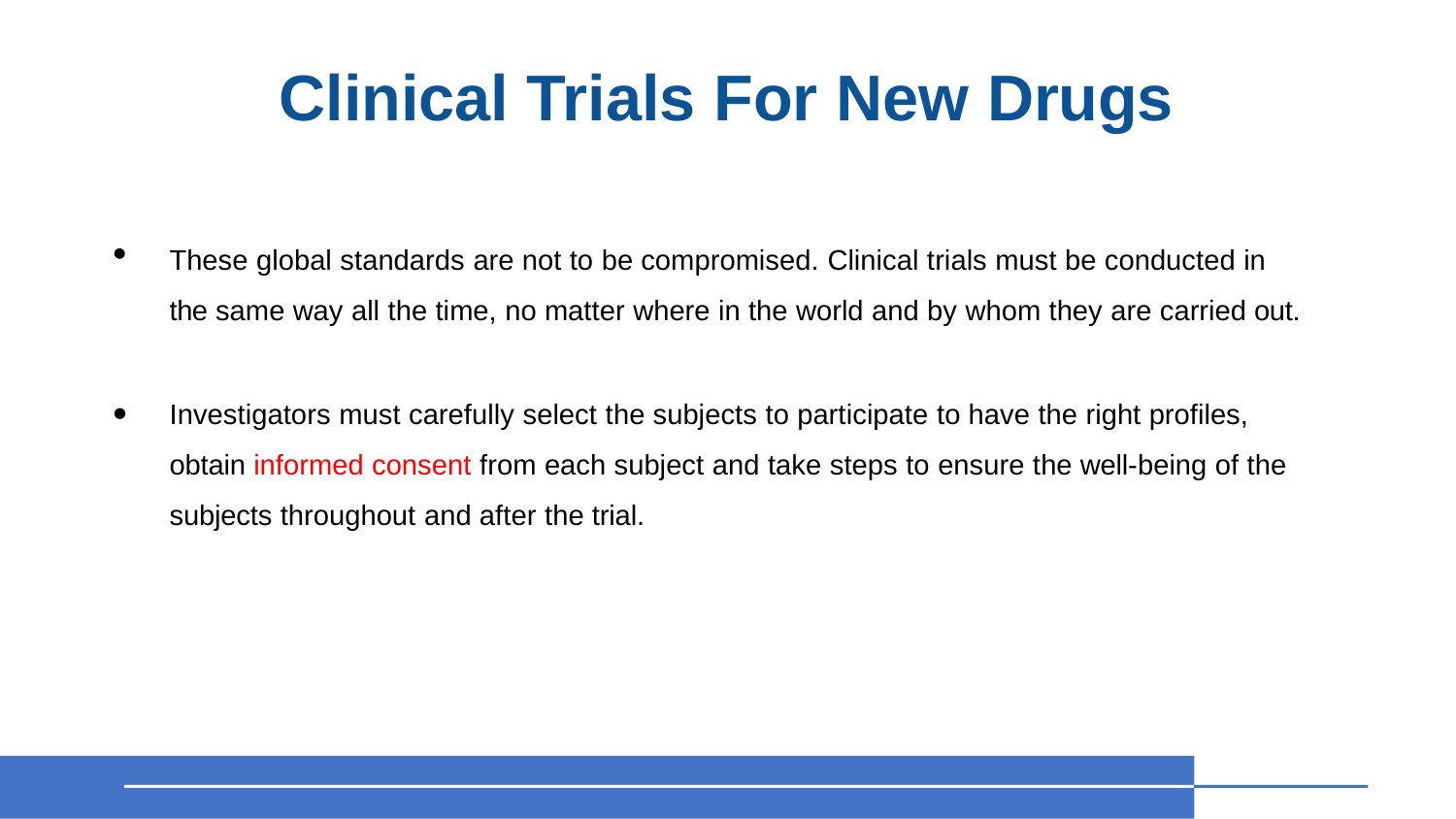

# Clinical Trials For New Drugs
These global standards are not to be compromised. Clinical trials must be conducted in the same way all the time, no matter where in the world and by whom they are carried out.

Investigators must carefully select the subjects to participate to have the right profiles, obtain informed consent from each subject and take steps to ensure the well-being of the subjects throughout and after the trial.